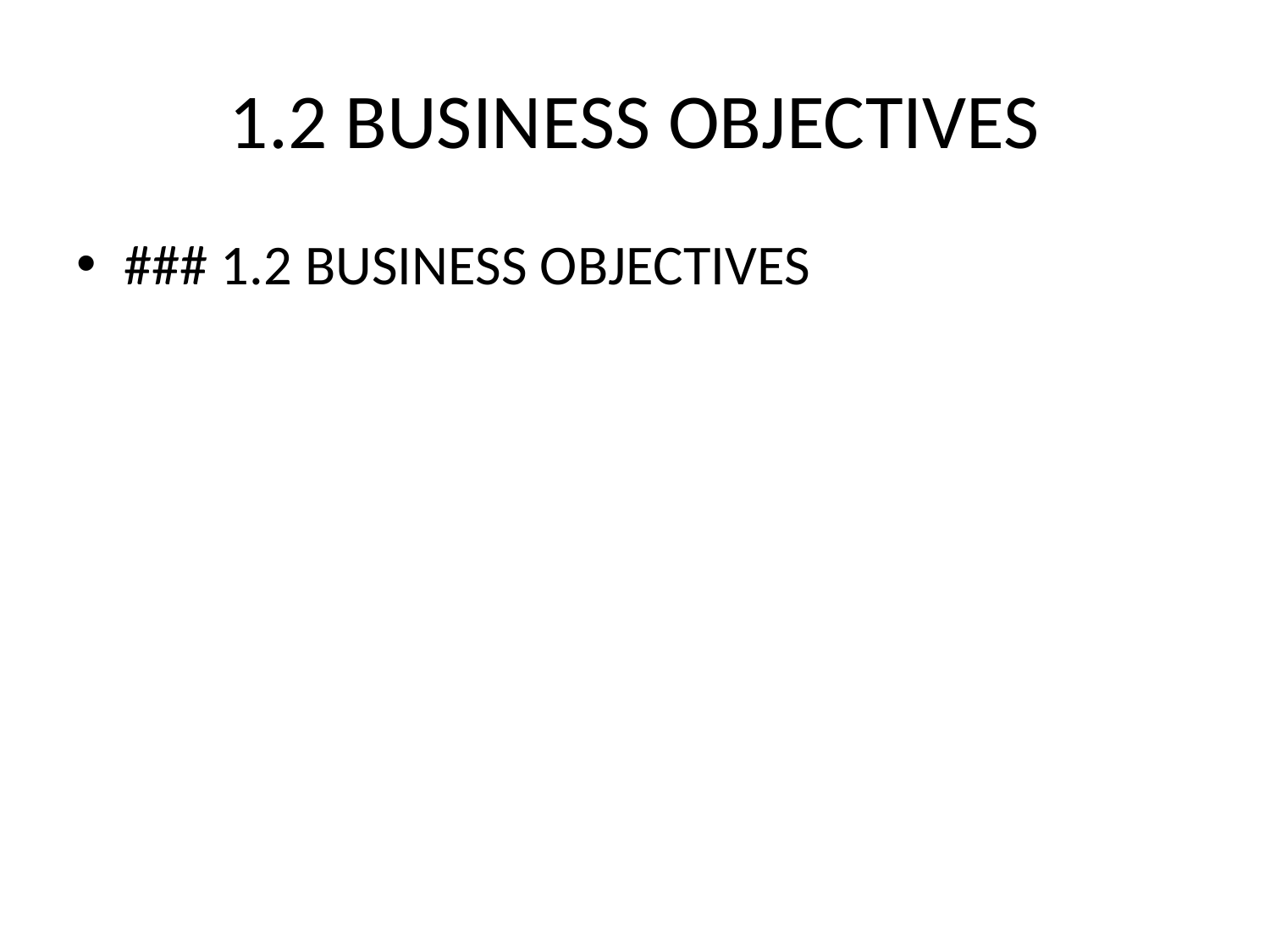

# 1.2 BUSINESS OBJECTIVES
### 1.2 BUSINESS OBJECTIVES